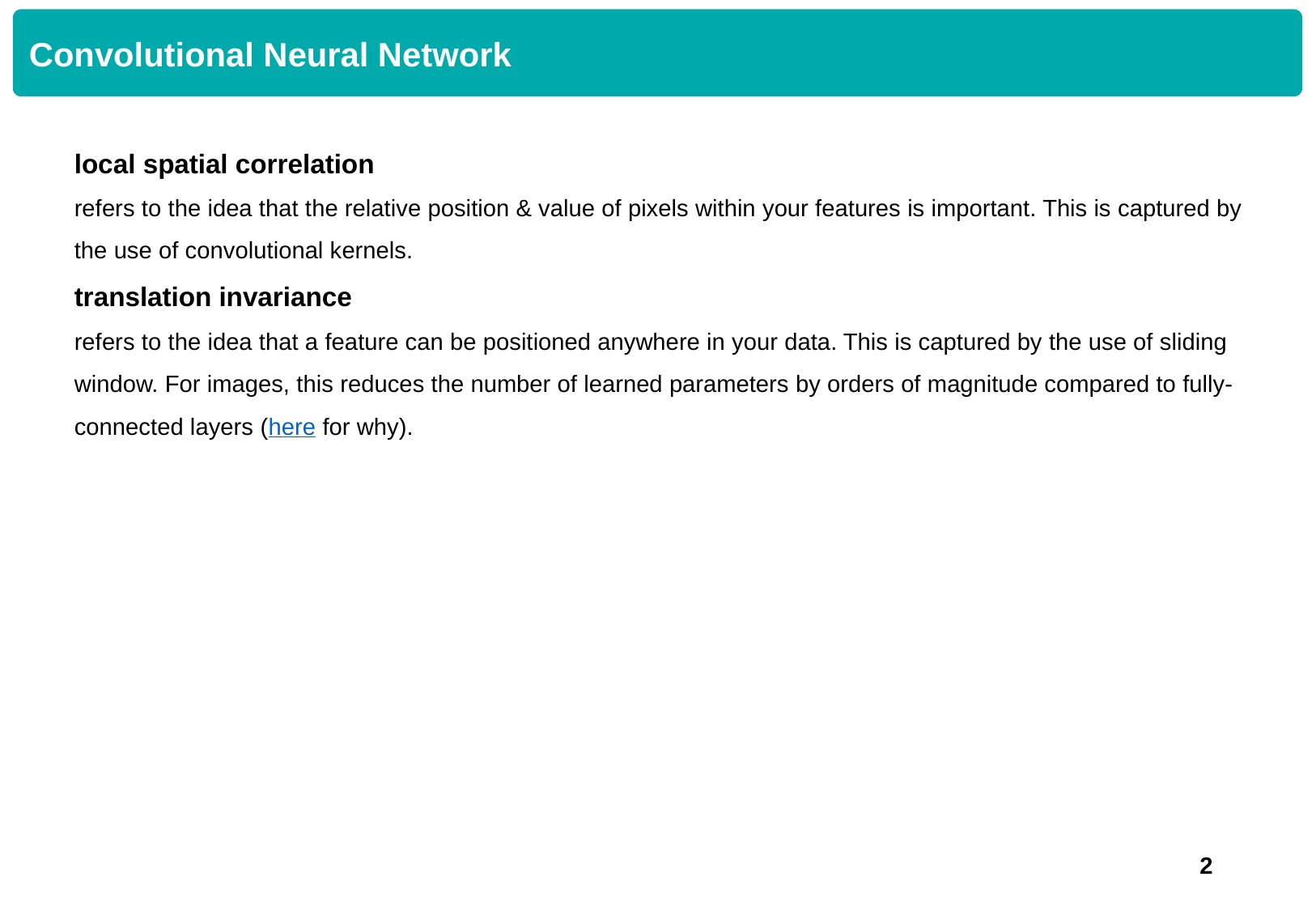

Convolutional Neural Network
local spatial correlation
refers to the idea that the relative position & value of pixels within your features is important. This is captured by the use of convolutional kernels.
translation invariance
refers to the idea that a feature can be positioned anywhere in your data. This is captured by the use of sliding window. For images, this reduces the number of learned parameters by orders of magnitude compared to fully-connected layers (here for why).
2
https://brunch.co.kr/@gdhan/6